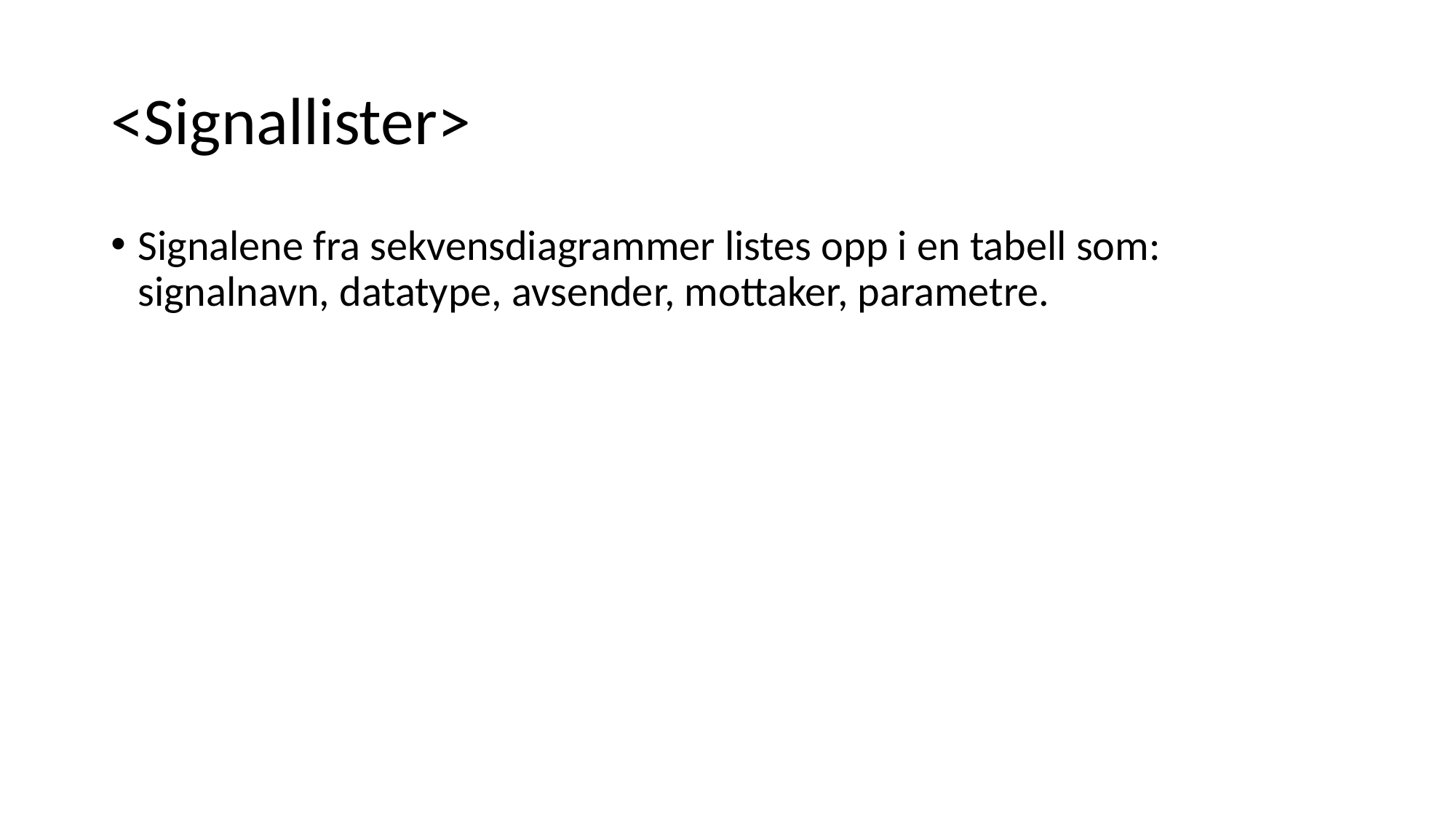

<Signallister>
Signalene fra sekvensdiagrammer listes opp i en tabell som: signalnavn, datatype, avsender, mottaker, parametre.